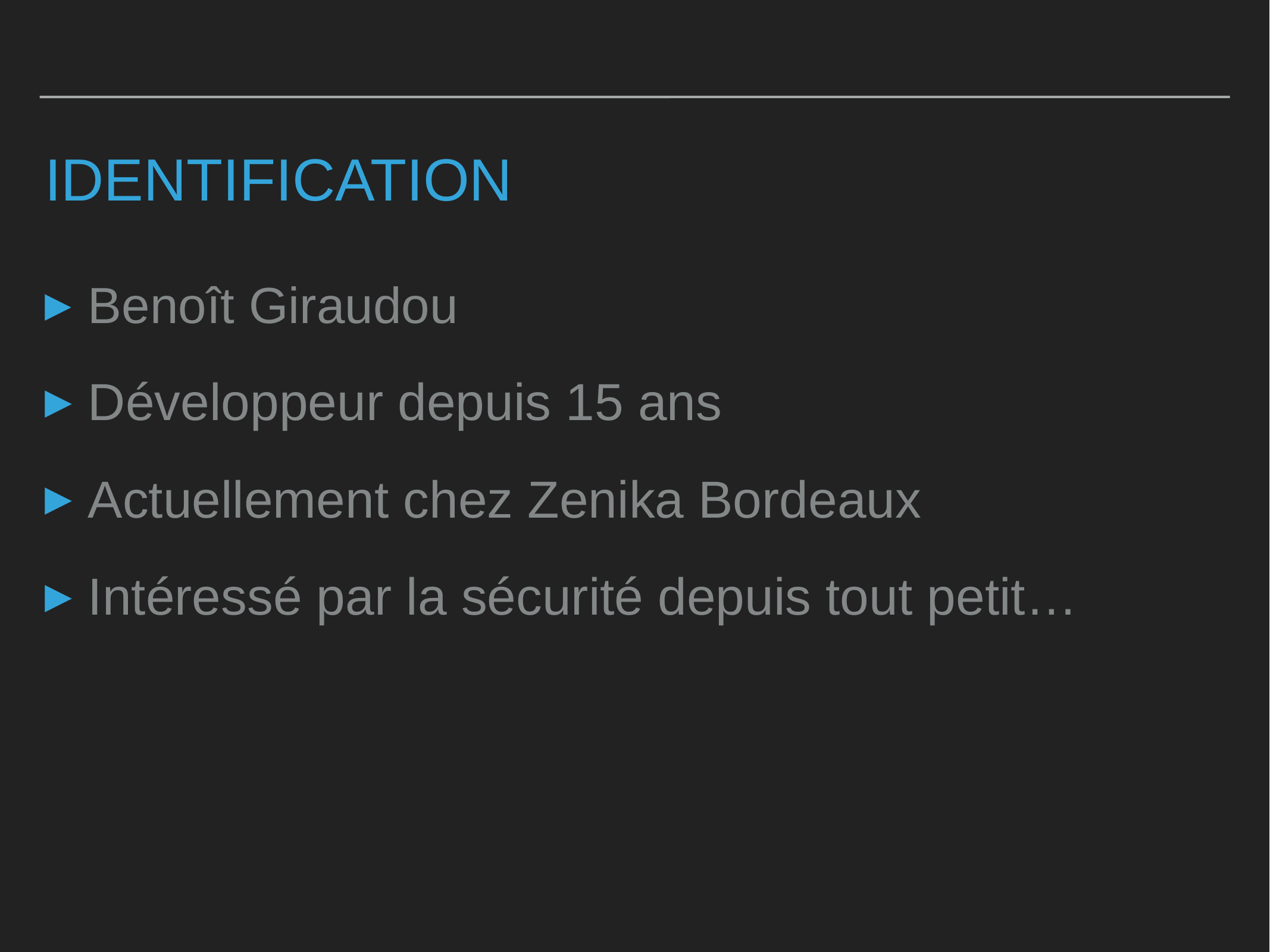

# Identification
Benoît Giraudou
Développeur depuis 15 ans
Actuellement chez Zenika Bordeaux
Intéressé par la sécurité depuis tout petit…